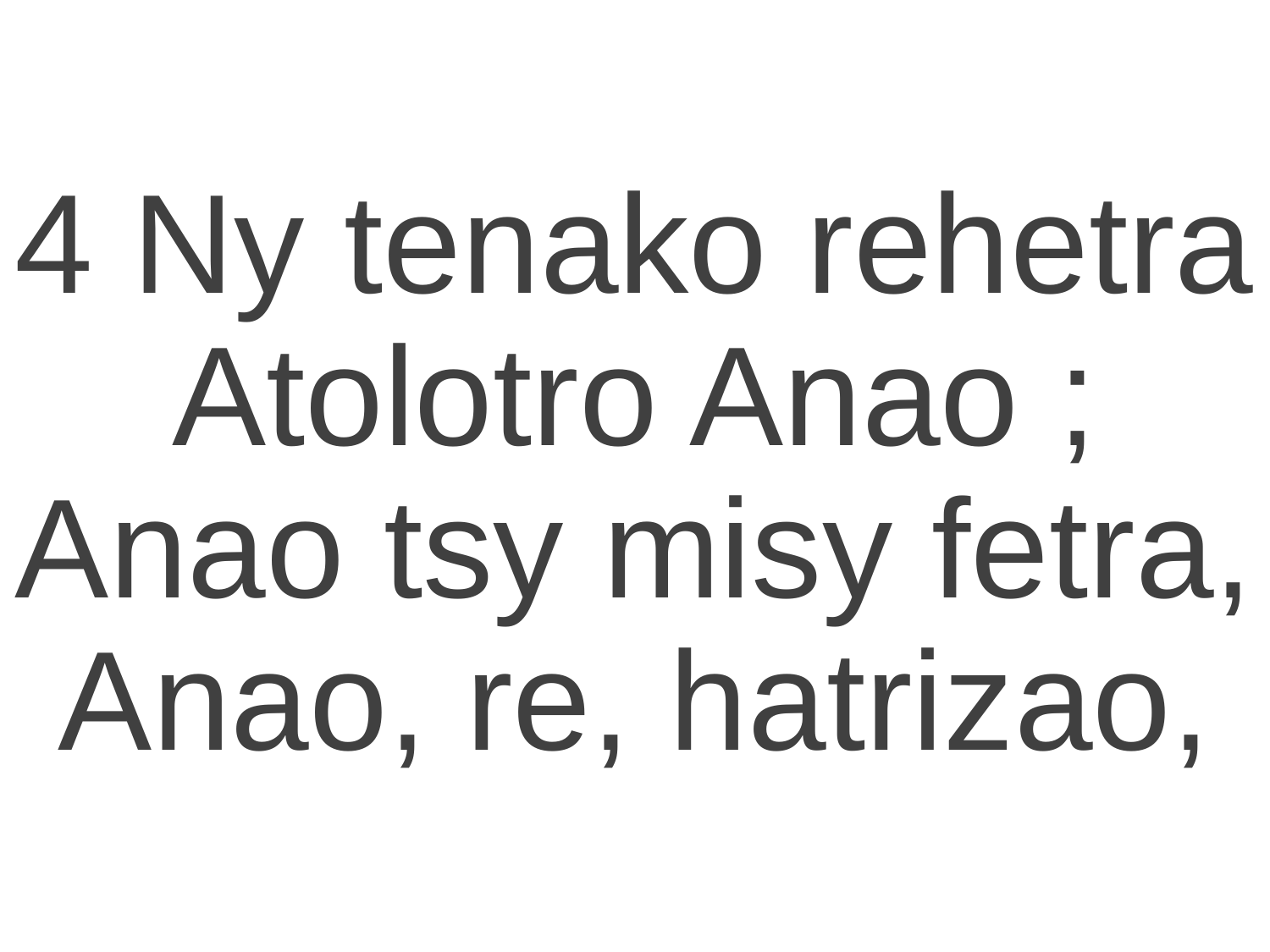

4 Ny tenako rehetra
Atolotro Anao ;
Anao tsy misy fetra,
Anao, re, hatrizao,